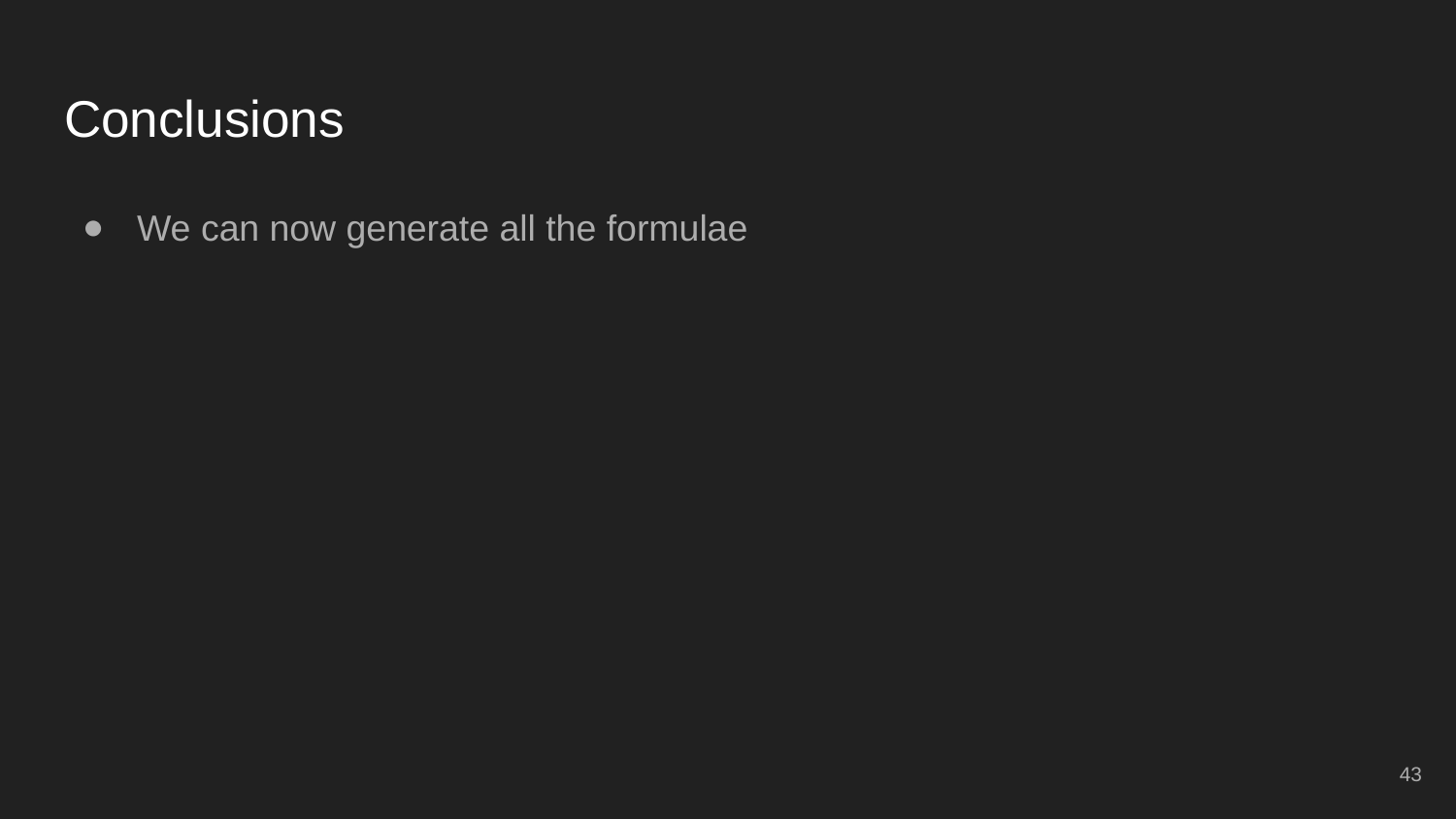

# Conclusions
We can now generate all the formulae

43